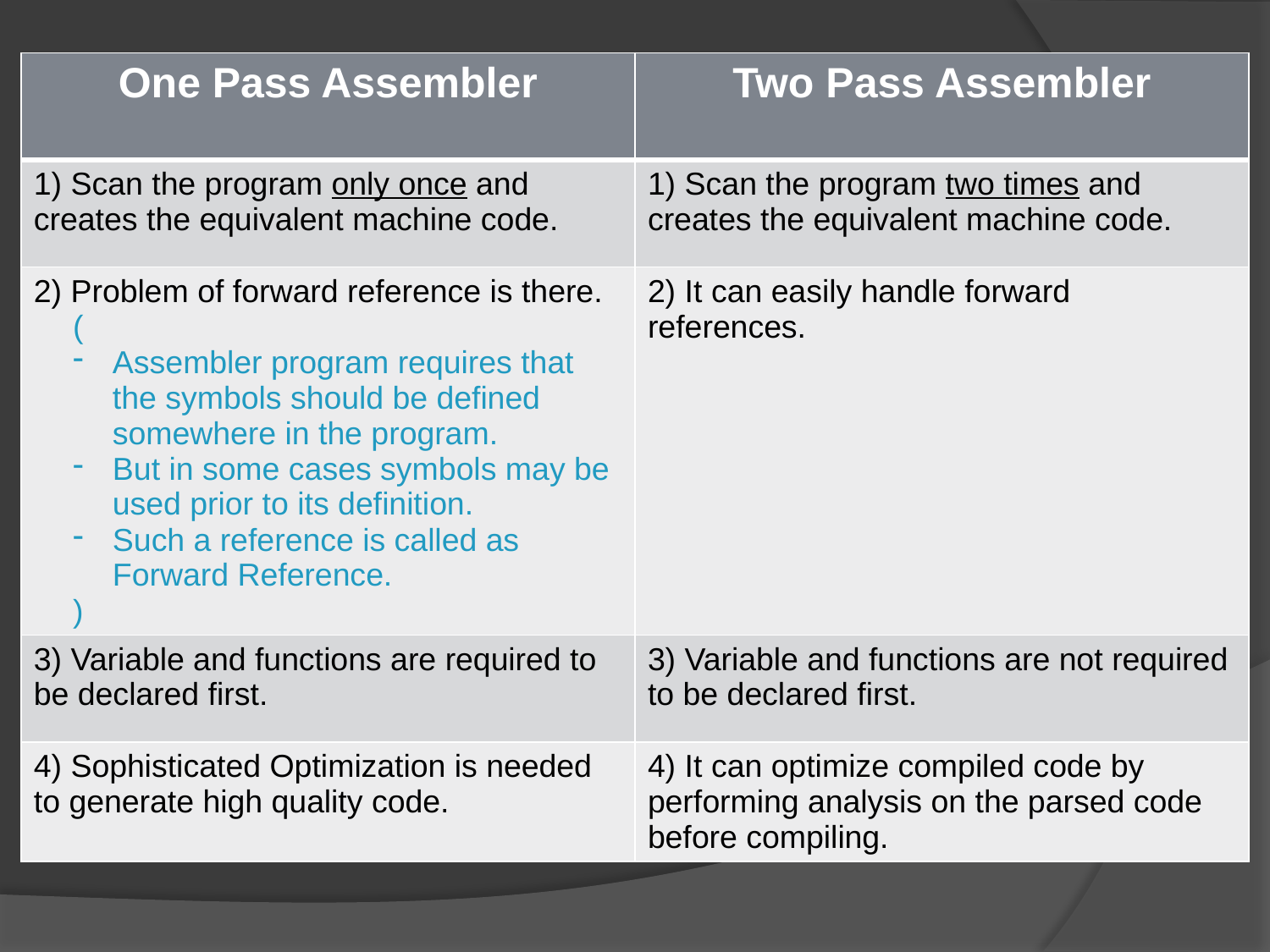

| One Pass Assembler | Two Pass Assembler |
| --- | --- |
| 1) Scan the program only once and creates the equivalent machine code. | 1) Scan the program two times and creates the equivalent machine code. |
| 2) Problem of forward reference is there. ( Assembler program requires that the symbols should be defined somewhere in the program. But in some cases symbols may be used prior to its definition. Such a reference is called as Forward Reference. ) | 2) It can easily handle forward references. |
| 3) Variable and functions are required to be declared first. | 3) Variable and functions are not required to be declared first. |
| 4) Sophisticated Optimization is needed to generate high quality code. | 4) It can optimize compiled code by performing analysis on the parsed code before compiling. |